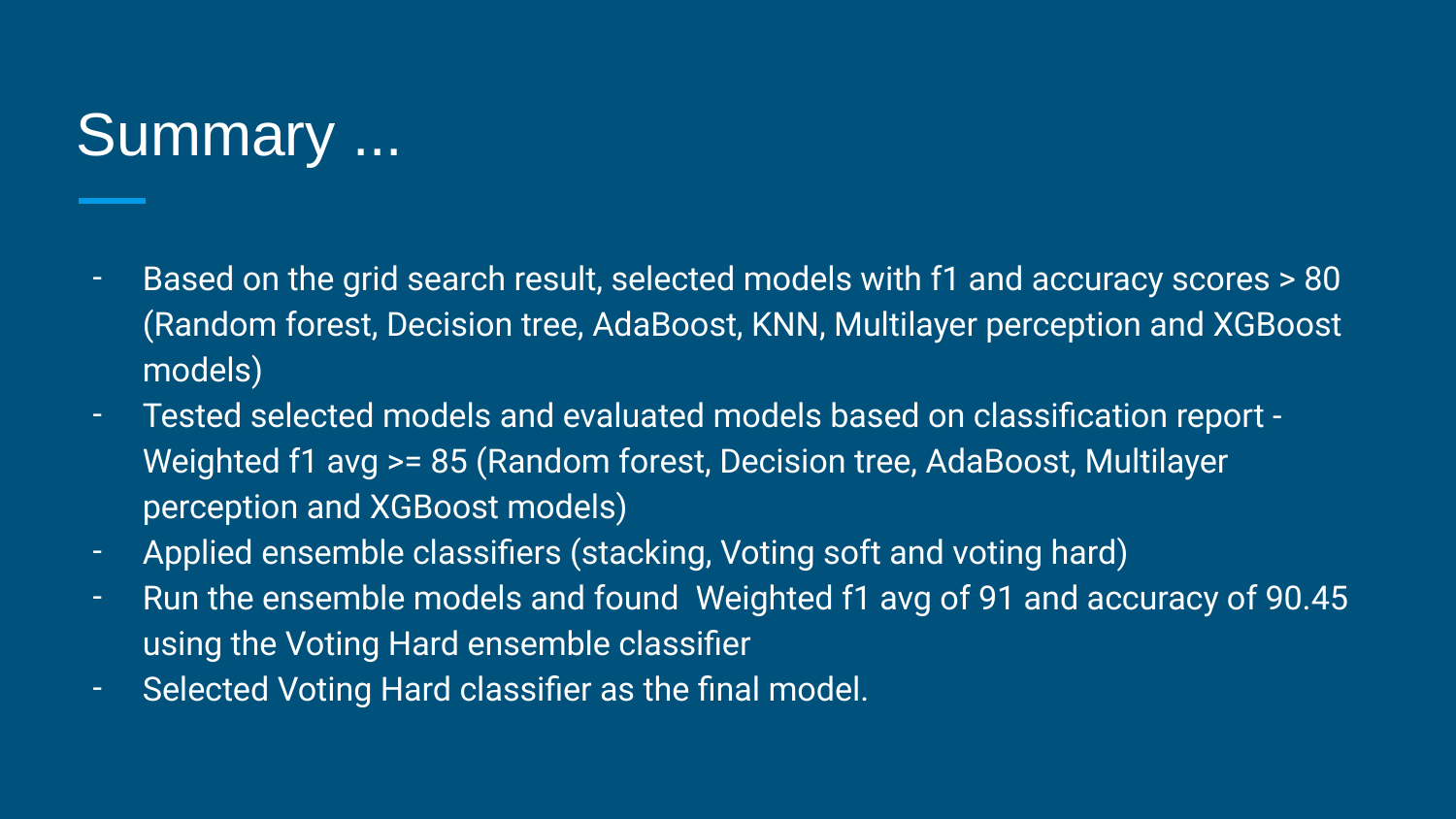

# Summary ...
Based on the grid search result, selected models with f1 and accuracy scores > 80 (Random forest, Decision tree, AdaBoost, KNN, Multilayer perception and XGBoost models)
Tested selected models and evaluated models based on classification report - Weighted f1 avg >= 85 (Random forest, Decision tree, AdaBoost, Multilayer perception and XGBoost models)
Applied ensemble classifiers (stacking, Voting soft and voting hard)
Run the ensemble models and found  Weighted f1 avg of 91 and accuracy of 90.45 using the Voting Hard ensemble classifier
Selected Voting Hard classifier as the final model.